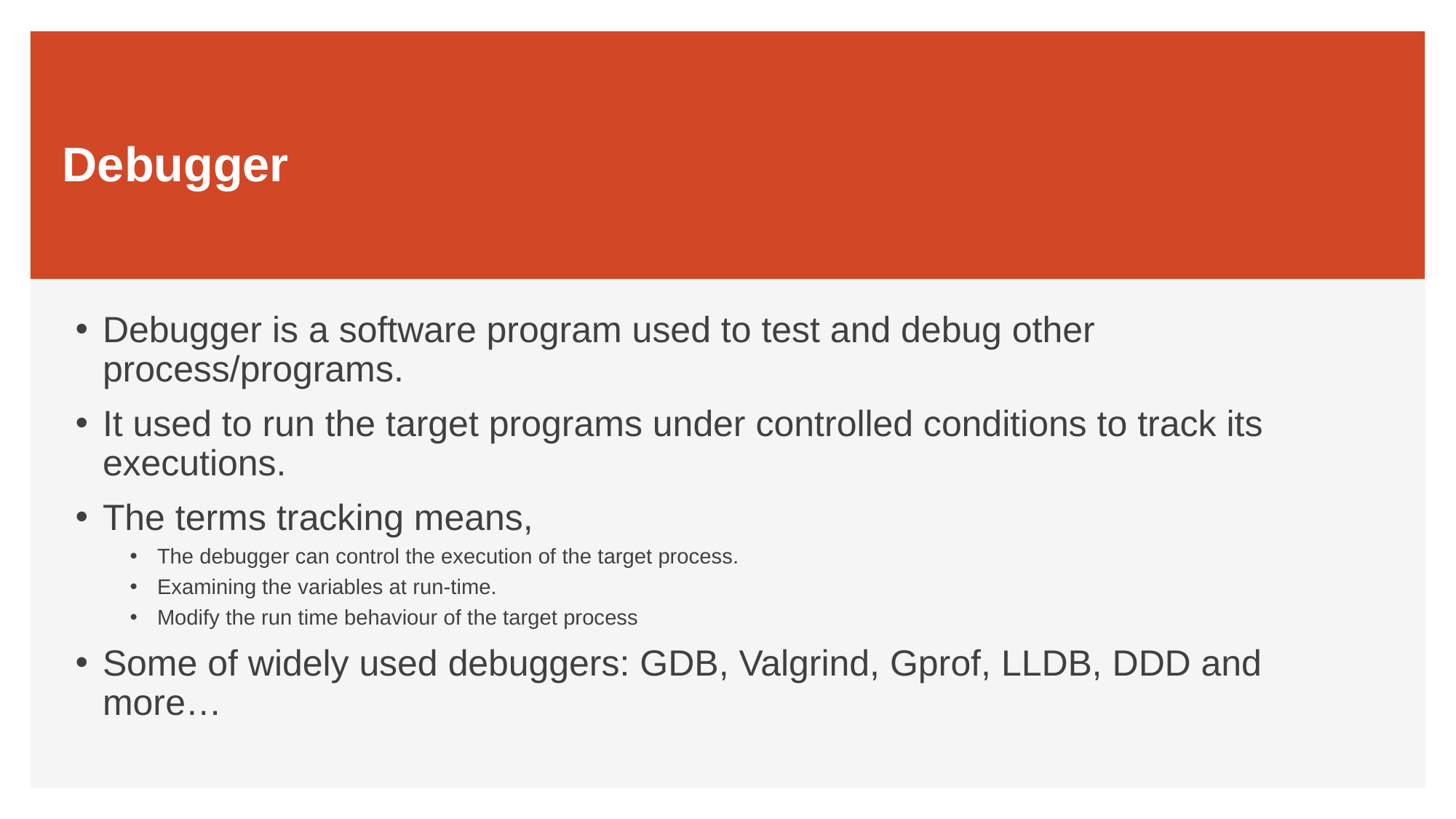

# Debugger
Debugger is a software program used to test and debug other process/programs.
It used to run the target programs under controlled conditions to track its executions.
The terms tracking means,
The debugger can control the execution of the target process.
Examining the variables at run-time.
Modify the run time behaviour of the target process
Some of widely used debuggers: GDB, Valgrind, Gprof, LLDB, DDD and more…